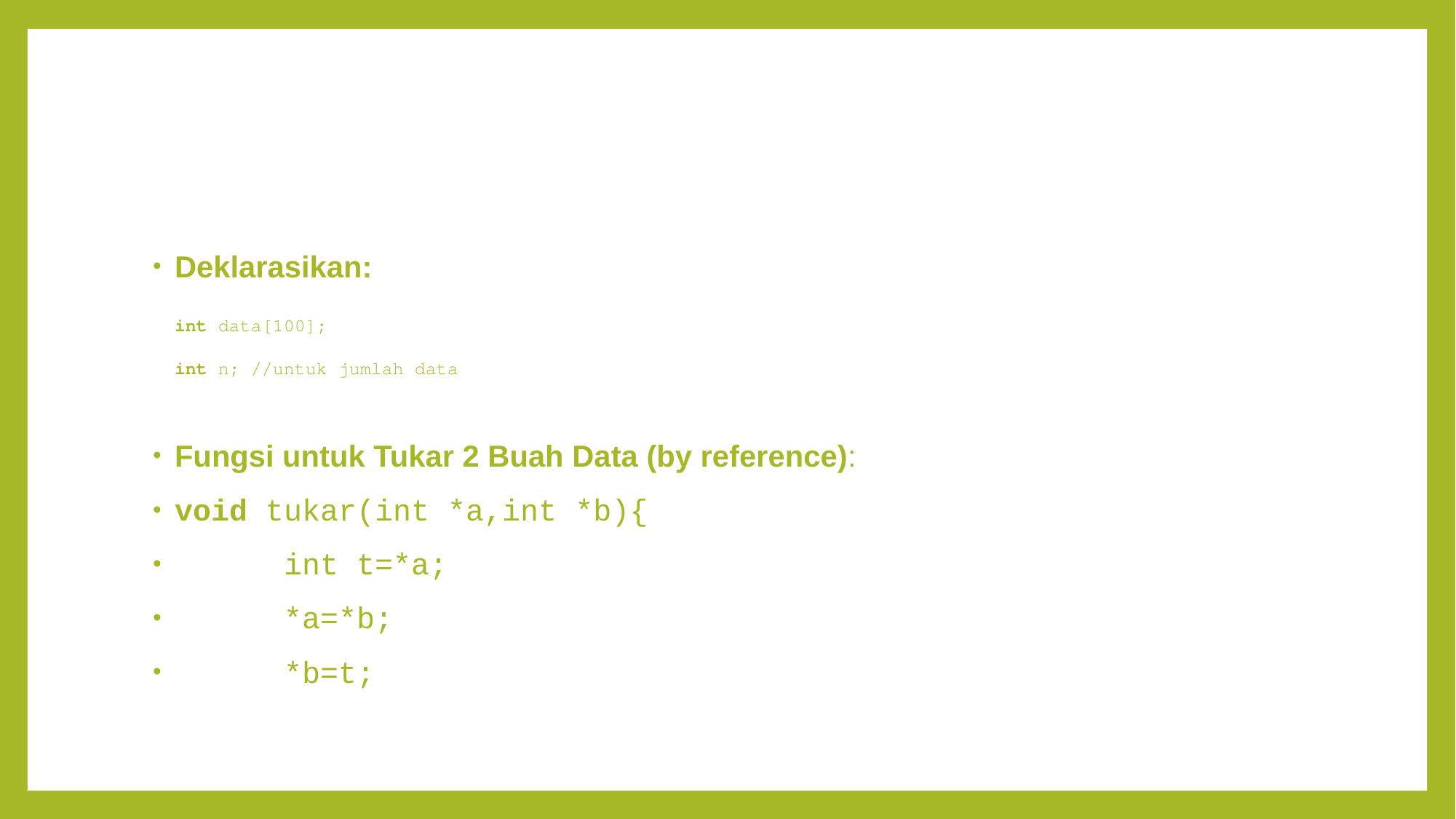

#
Deklarasikan:
	int data[100];
	int n; //untuk jumlah data

Fungsi untuk Tukar 2 Buah Data (by reference):
void tukar(int *a,int *b){
	int t=*a;
	*a=*b;
	*b=t;